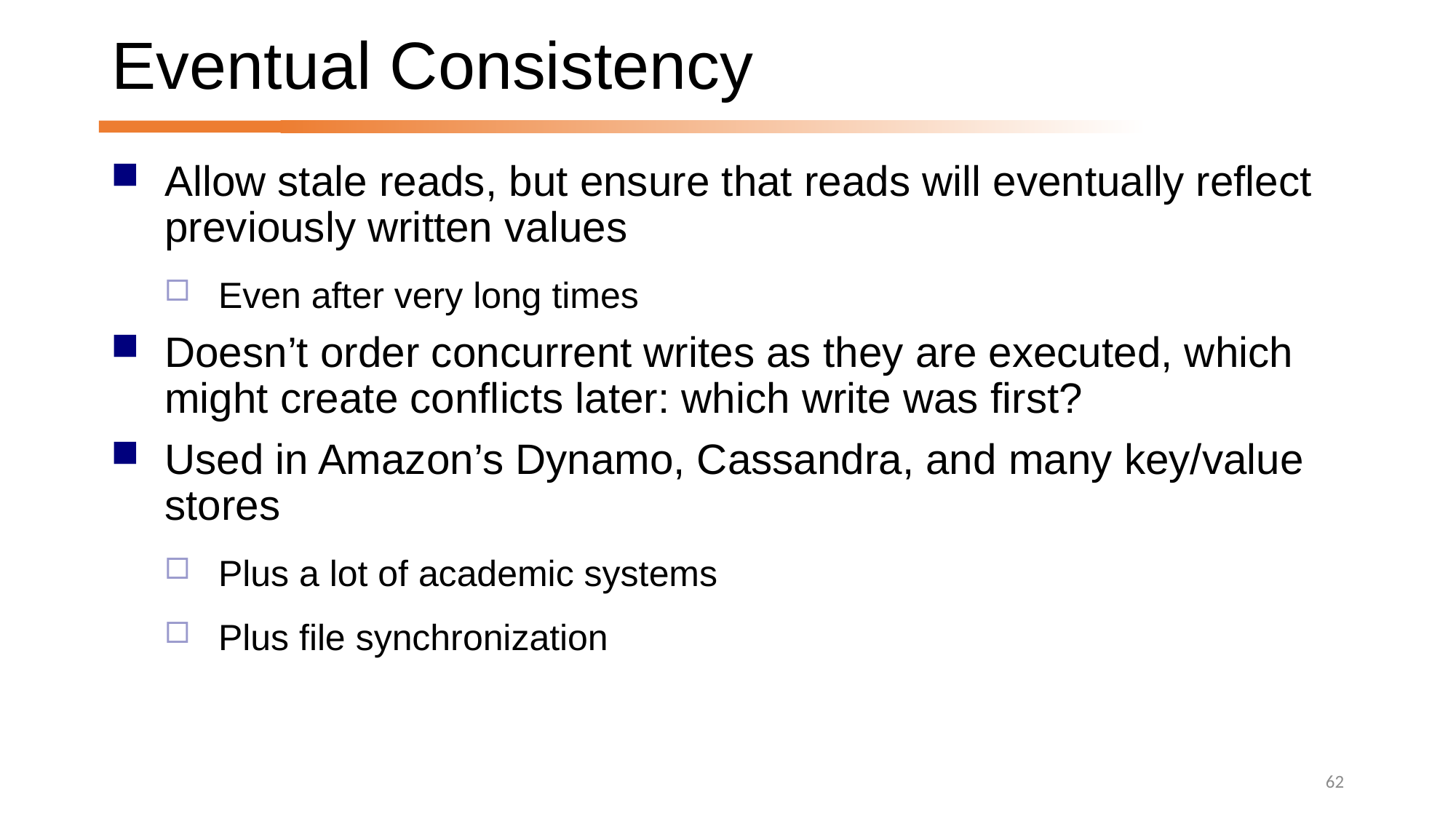

# Eventual Consistency
Allow stale reads, but ensure that reads will eventually reflect previously written values
Even after very long times
Doesn’t order concurrent writes as they are executed, which might create conflicts later: which write was first?
Used in Amazon’s Dynamo, Cassandra, and many key/value stores
Plus a lot of academic systems
Plus file synchronization
62